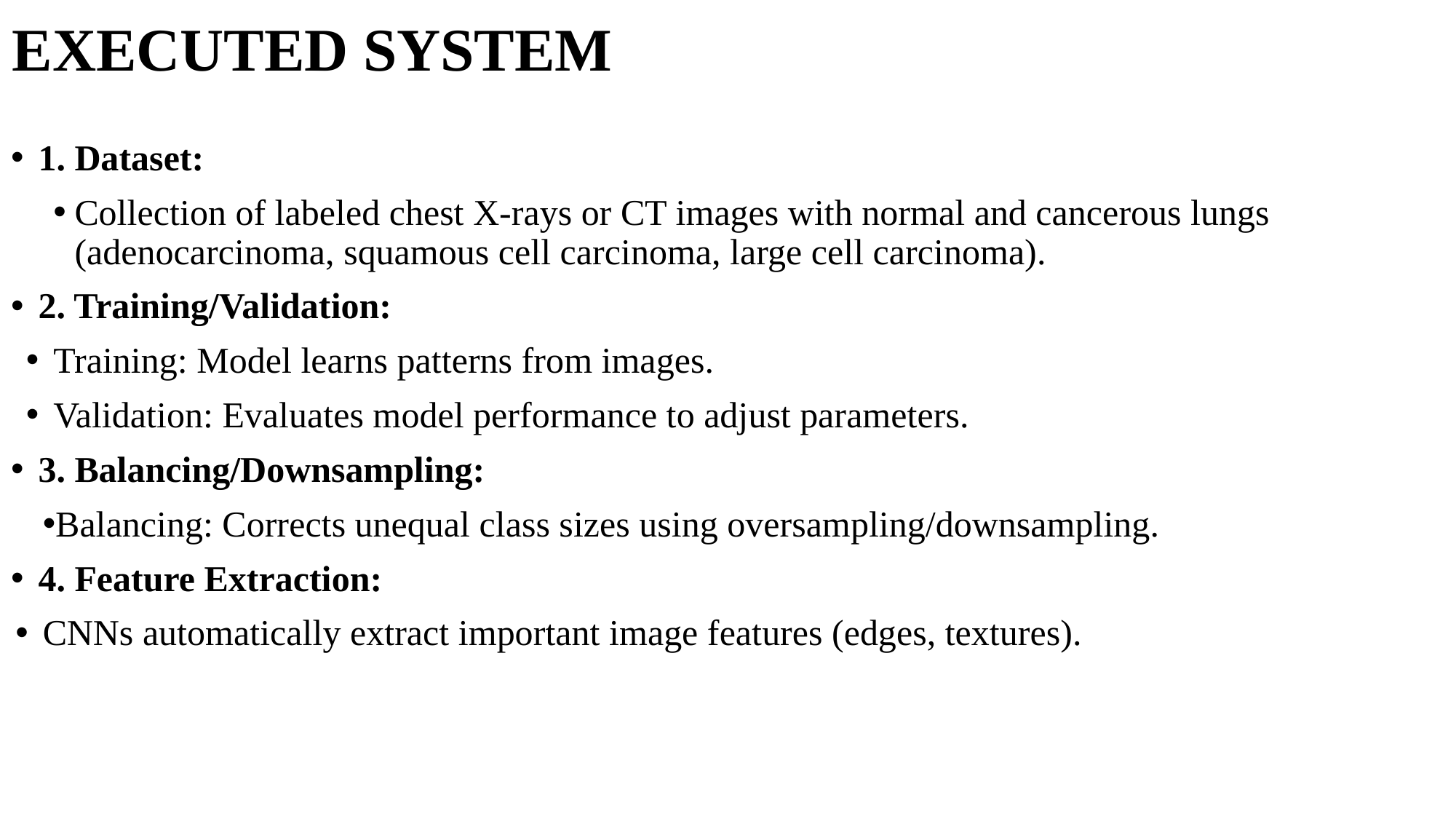

# EXECUTED SYSTEM
1. Dataset:
Collection of labeled chest X-rays or CT images with normal and cancerous lungs (adenocarcinoma, squamous cell carcinoma, large cell carcinoma).
2. Training/Validation:
Training: Model learns patterns from images.
Validation: Evaluates model performance to adjust parameters.
3. Balancing/Downsampling:
Balancing: Corrects unequal class sizes using oversampling/downsampling.
4. Feature Extraction:
CNNs automatically extract important image features (edges, textures).